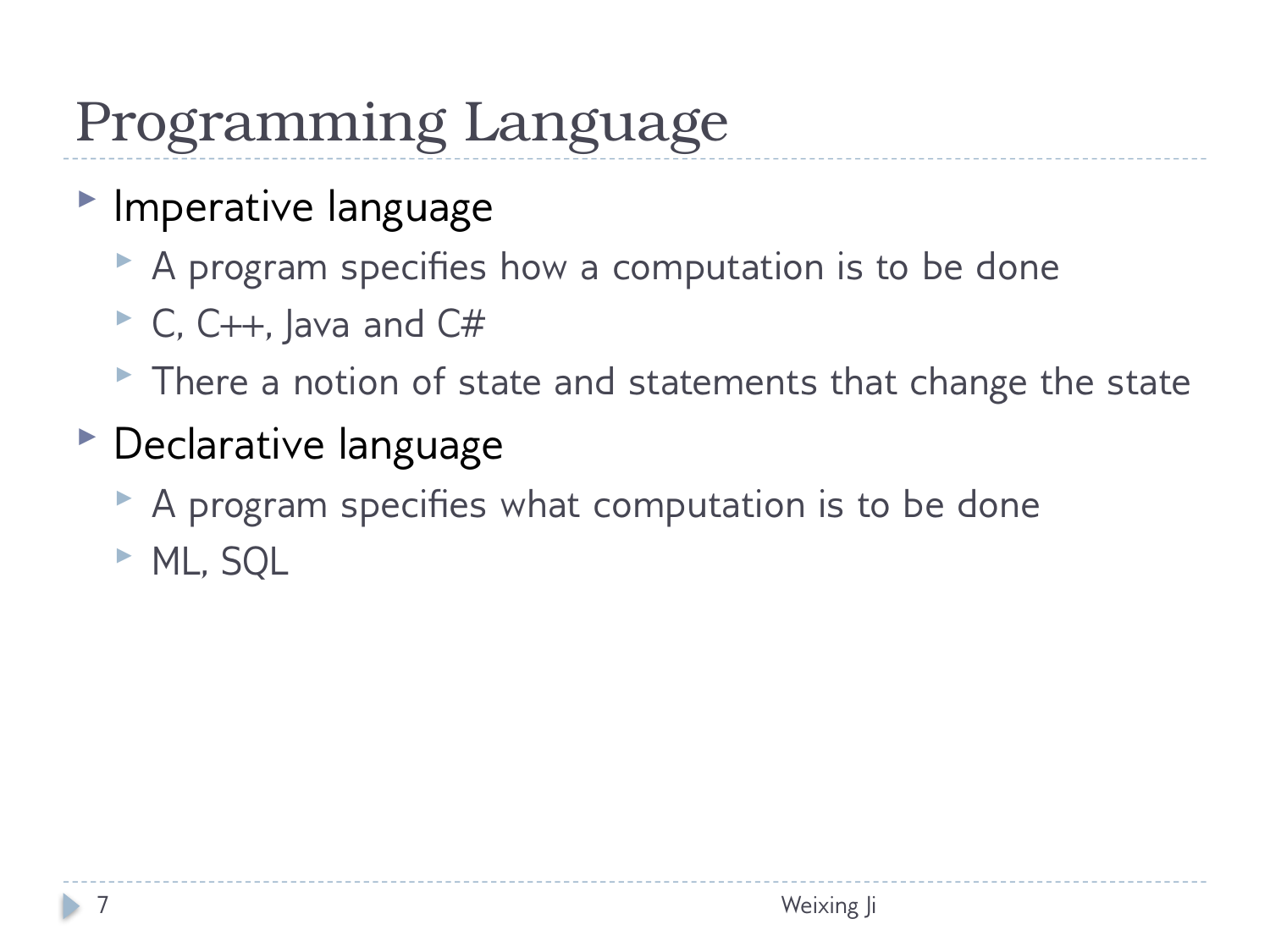

# Programming Language
Imperative language
A program specifies how a computation is to be done
C, C++, Java and C#
There a notion of state and statements that change the state
Declarative language
A program specifies what computation is to be done
ML, SQL

7
Weixing Ji